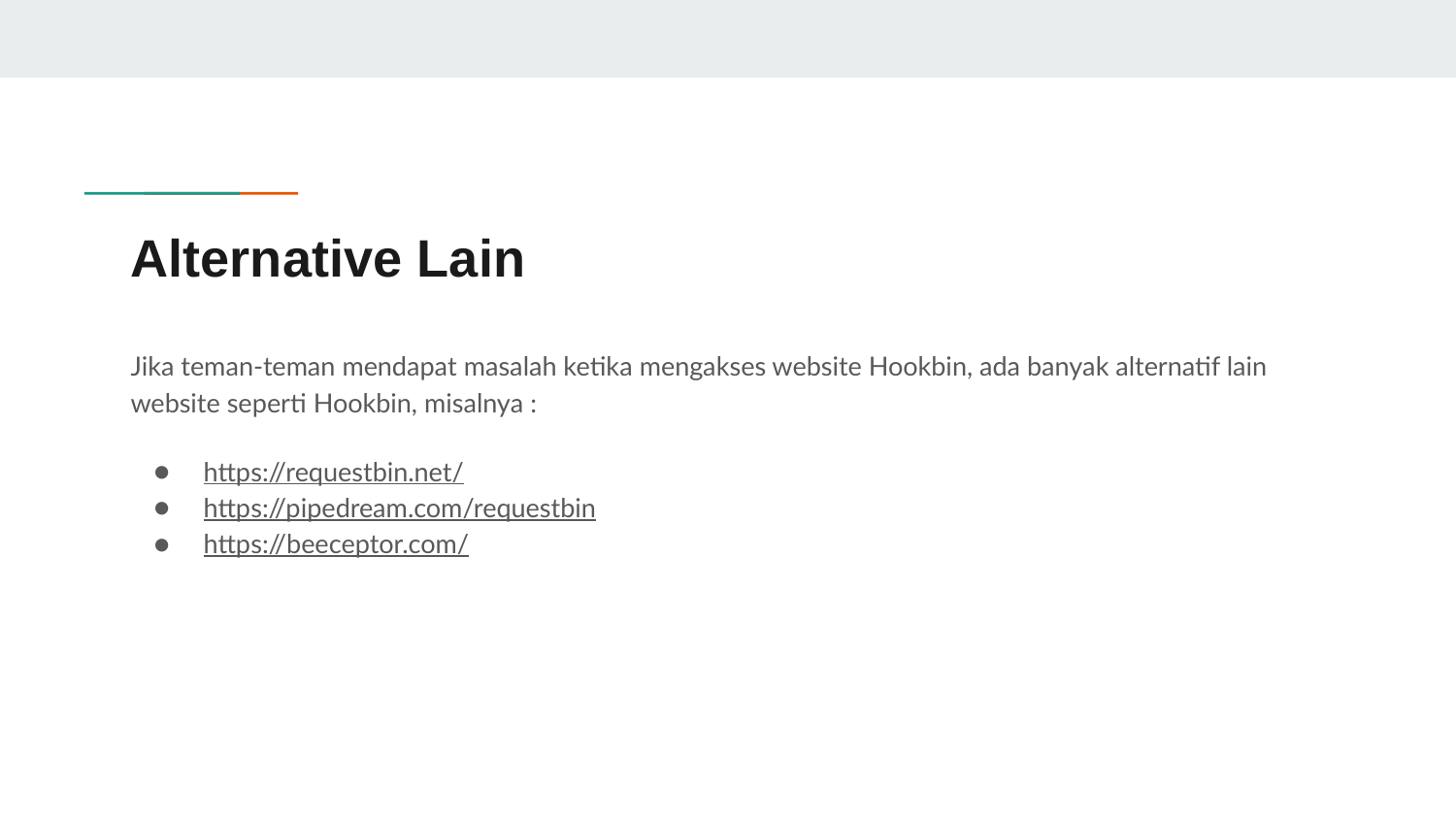

# Alternative Lain
Jika teman-teman mendapat masalah ketika mengakses website Hookbin, ada banyak alternatif lain website seperti Hookbin, misalnya :
https://requestbin.net/
https://pipedream.com/requestbin
https://beeceptor.com/